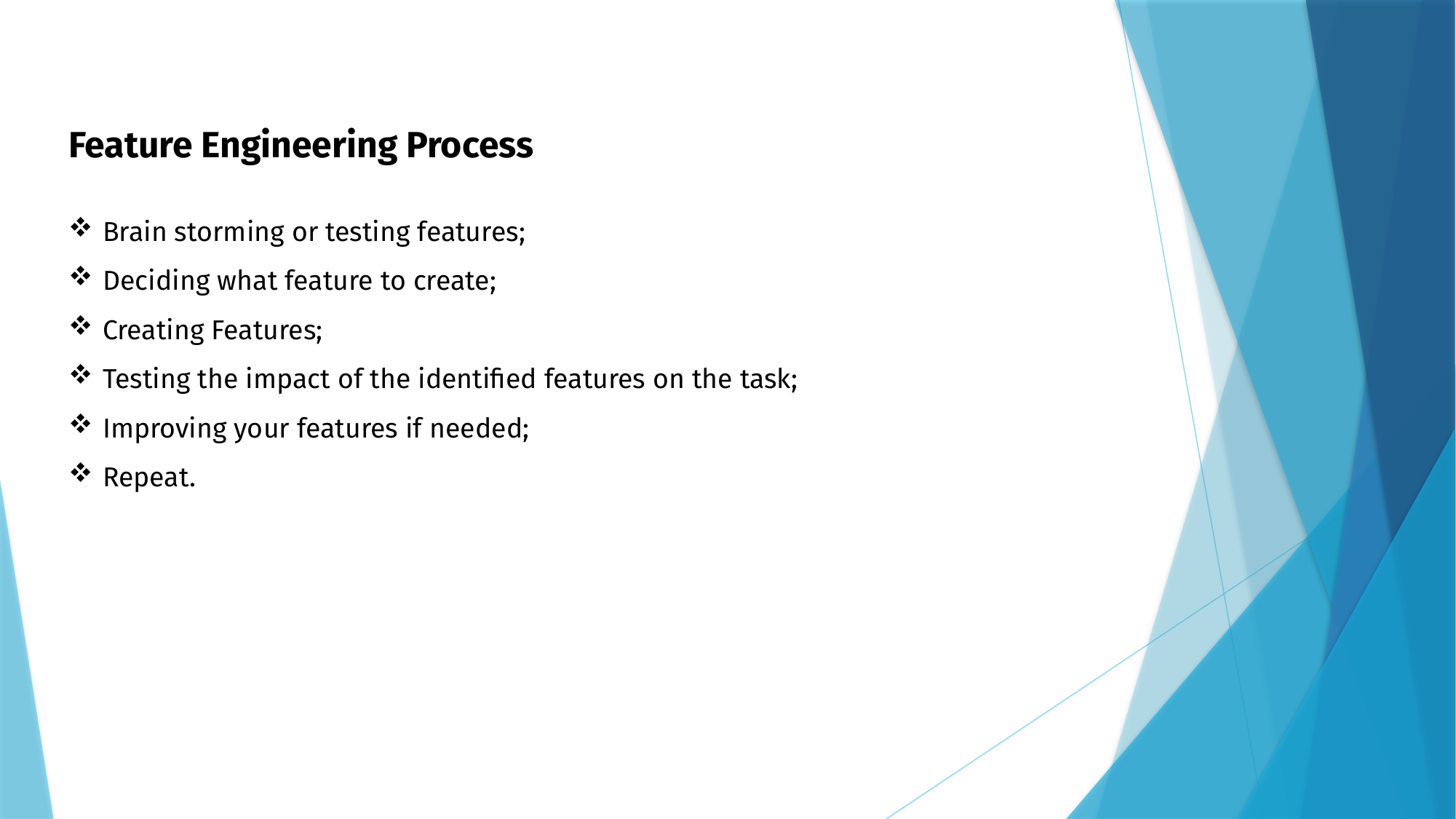

Feature Engineering Process

Brain storming or testing features;
Deciding what feature to create;
Creating Features;
Testing the impact of the identified features on the task;
Improving your features if needed;
Repeat.